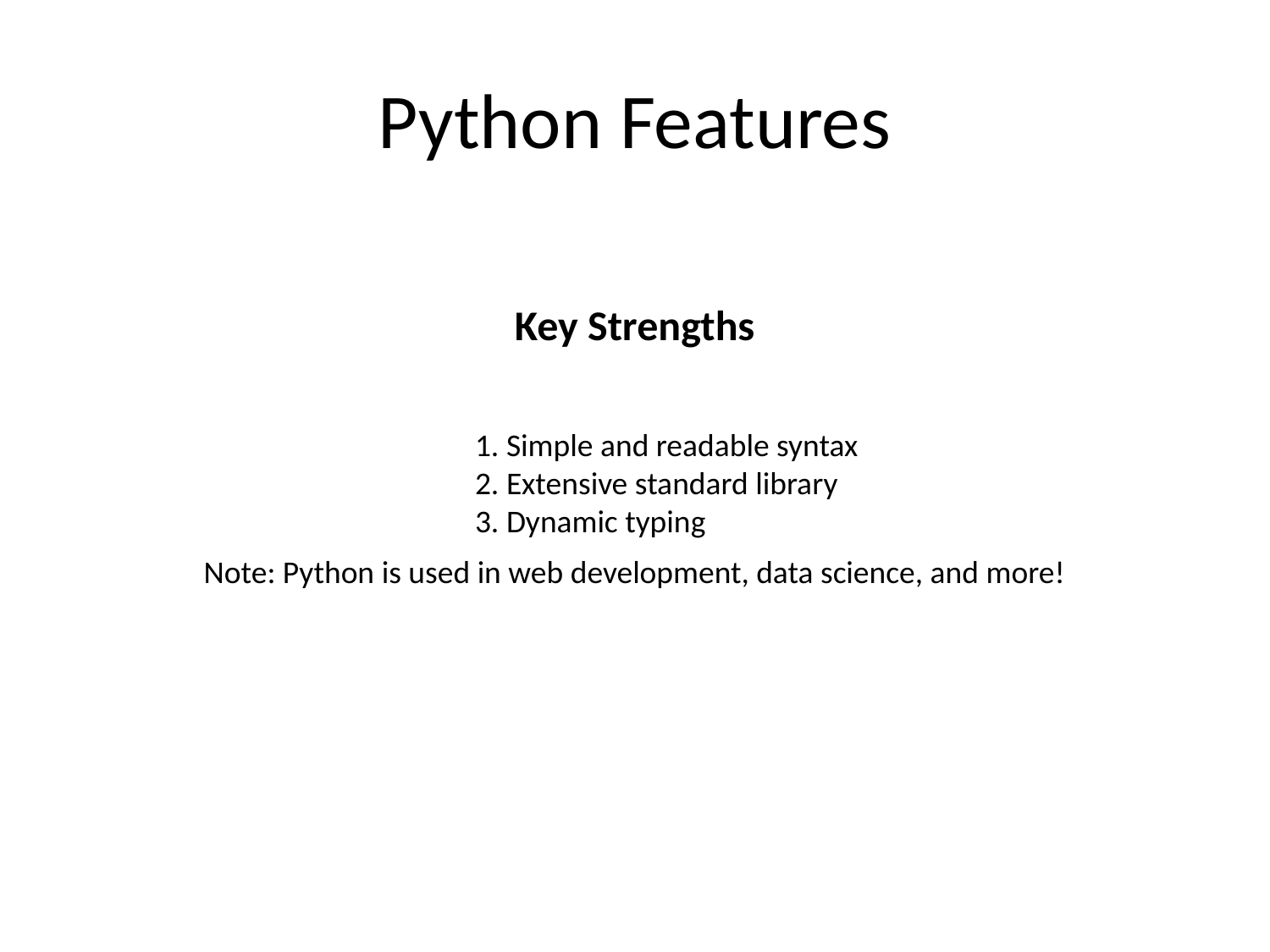

# Python Features

Key Strengths

1. Simple and readable syntax
2. Extensive standard library
3. Dynamic typing

Note: Python is used in web development, data science, and more!